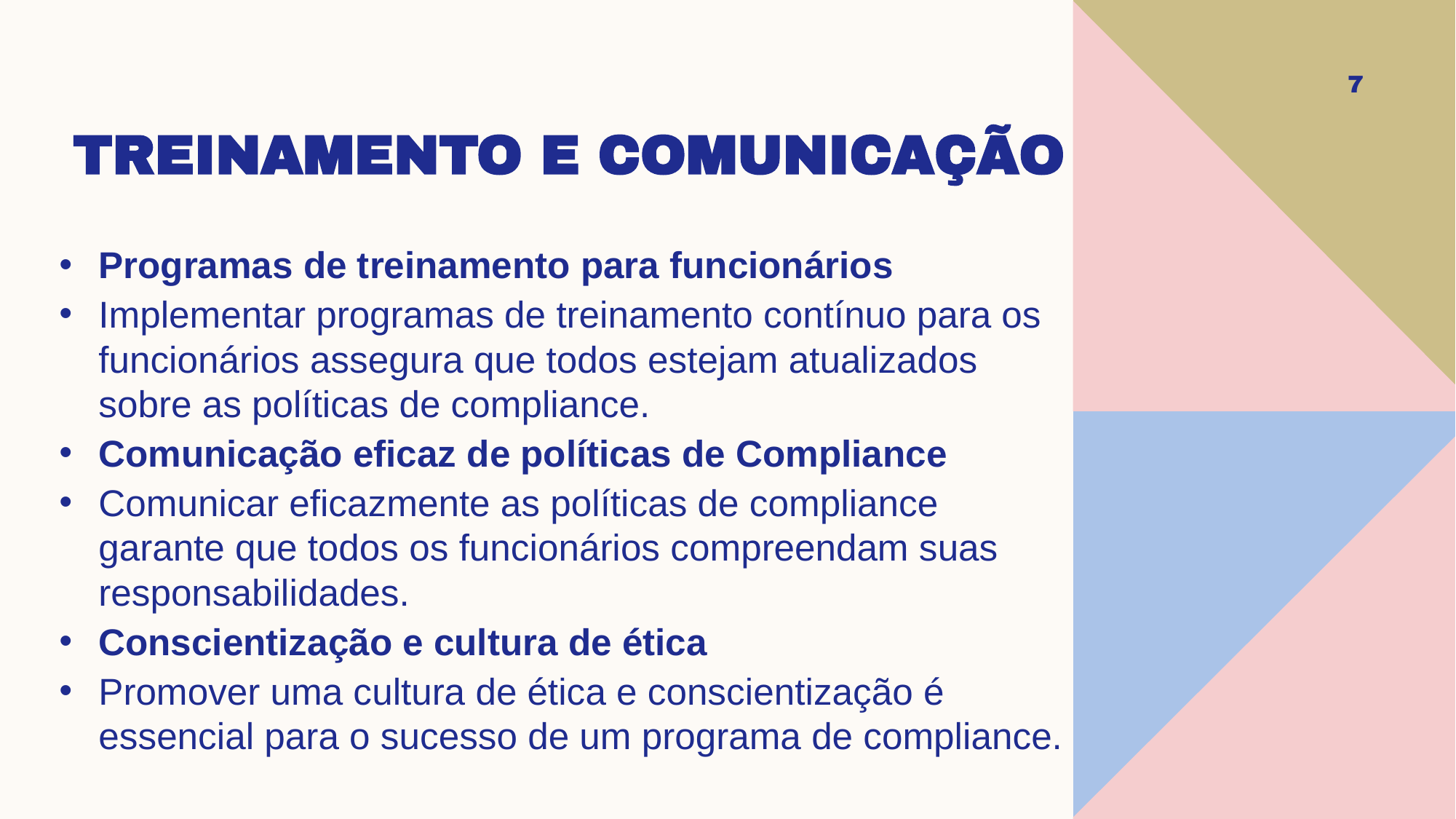

7
# Treinamento e Comunicação
Programas de treinamento para funcionários
Implementar programas de treinamento contínuo para os funcionários assegura que todos estejam atualizados sobre as políticas de compliance.
Comunicação eficaz de políticas de Compliance
Comunicar eficazmente as políticas de compliance garante que todos os funcionários compreendam suas responsabilidades.
Conscientização e cultura de ética
Promover uma cultura de ética e conscientização é essencial para o sucesso de um programa de compliance.